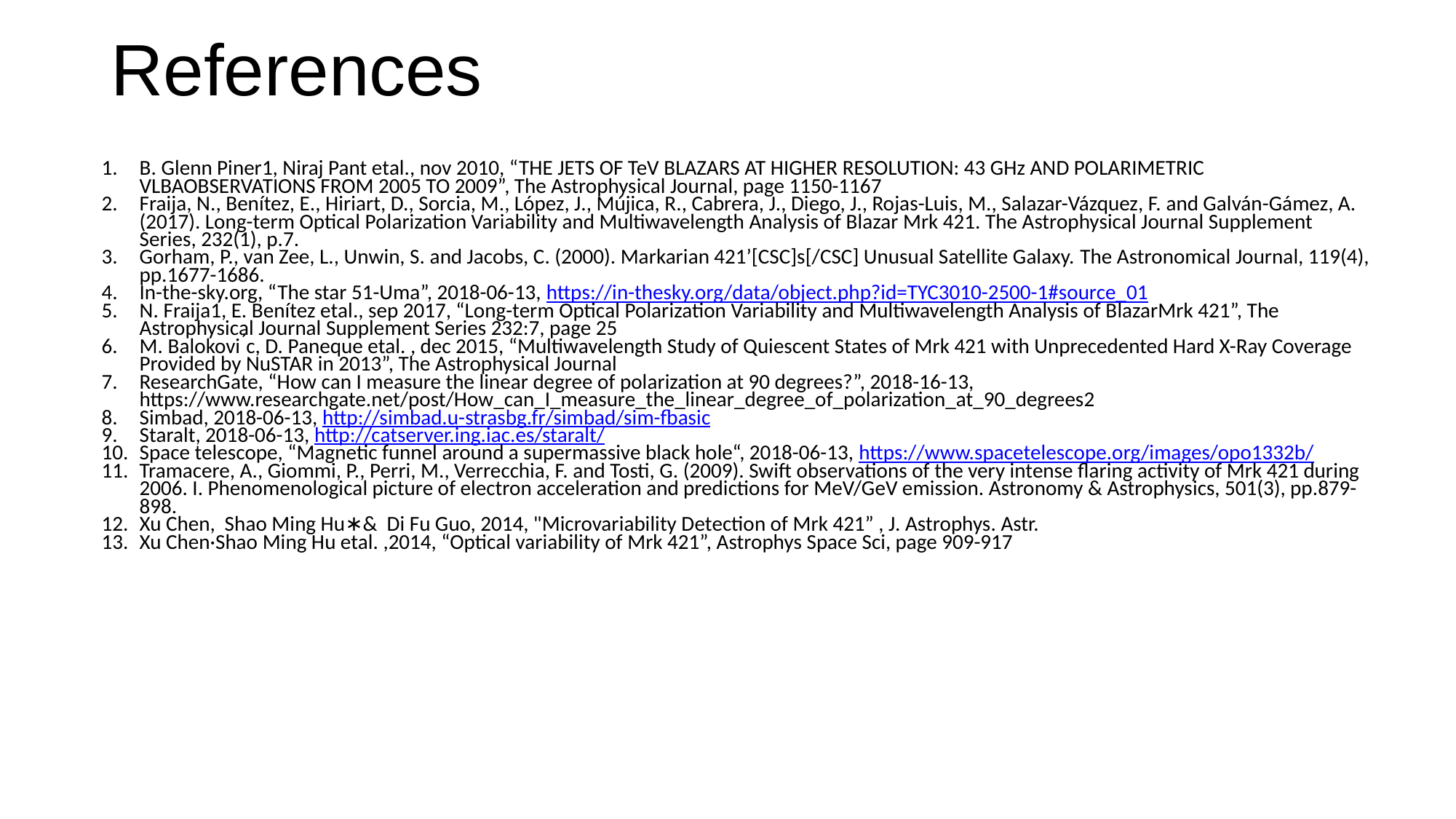

References
B. Glenn Piner1, Niraj Pant etal., nov 2010, “THE JETS OF TeV BLAZARS AT HIGHER RESOLUTION: 43 GHz AND POLARIMETRIC VLBAOBSERVATIONS FROM 2005 TO 2009”, The Astrophysical Journal, page 1150-1167
Fraija, N., Benítez, E., Hiriart, D., Sorcia, M., López, J., Mújica, R., Cabrera, J., Diego, J., Rojas-Luis, M., Salazar-Vázquez, F. and Galván-Gámez, A. (2017). Long-term Optical Polarization Variability and Multiwavelength Analysis of Blazar Mrk 421. The Astrophysical Journal Supplement Series, 232(1), p.7.
Gorham, P., van Zee, L., Unwin, S. and Jacobs, C. (2000). Markarian 421’[CSC]s[/CSC] Unusual Satellite Galaxy. The Astronomical Journal, 119(4), pp.1677-1686.
In-the-sky.org, “The star 51-Uma”, 2018-06-13, https://in-thesky.org/data/object.php?id=TYC3010-2500-1#source_01
N. Fraija1, E. Benítez etal., sep 2017, “Long-term Optical Polarization Variability and Multiwavelength Analysis of BlazarMrk 421”, The Astrophysical Journal Supplement Series 232:7, page 25
M. Balokovi ́c, D. Paneque etal. , dec 2015, “Multiwavelength Study of Quiescent States of Mrk 421 with Unprecedented Hard X-Ray Coverage Provided by NuSTAR in 2013”, The Astrophysical Journal
ResearchGate, “How can I measure the linear degree of polarization at 90 degrees?”, 2018-16-13, https://www.researchgate.net/post/How_can_I_measure_the_linear_degree_of_polarization_at_90_degrees2
Simbad, 2018-06-13, http://simbad.u-strasbg.fr/simbad/sim-fbasic
Staralt, 2018-06-13, http://catserver.ing.iac.es/staralt/
Space telescope, “Magnetic funnel around a supermassive black hole“, 2018-06-13, https://www.spacetelescope.org/images/opo1332b/
Tramacere, A., Giommi, P., Perri, M., Verrecchia, F. and Tosti, G. (2009). Swift observations of the very intense flaring activity of Mrk 421 during 2006. I. Phenomenological picture of electron acceleration and predictions for MeV/GeV emission. Astronomy & Astrophysics, 501(3), pp.879-898.
Xu Chen,  Shao Ming Hu∗&  Di Fu Guo, 2014, "Microvariability Detection of Mrk 421” , J. Astrophys. Astr.
Xu Chen·Shao Ming Hu etal. ,2014, “Optical variability of Mrk 421”, Astrophys Space Sci, page 909-917